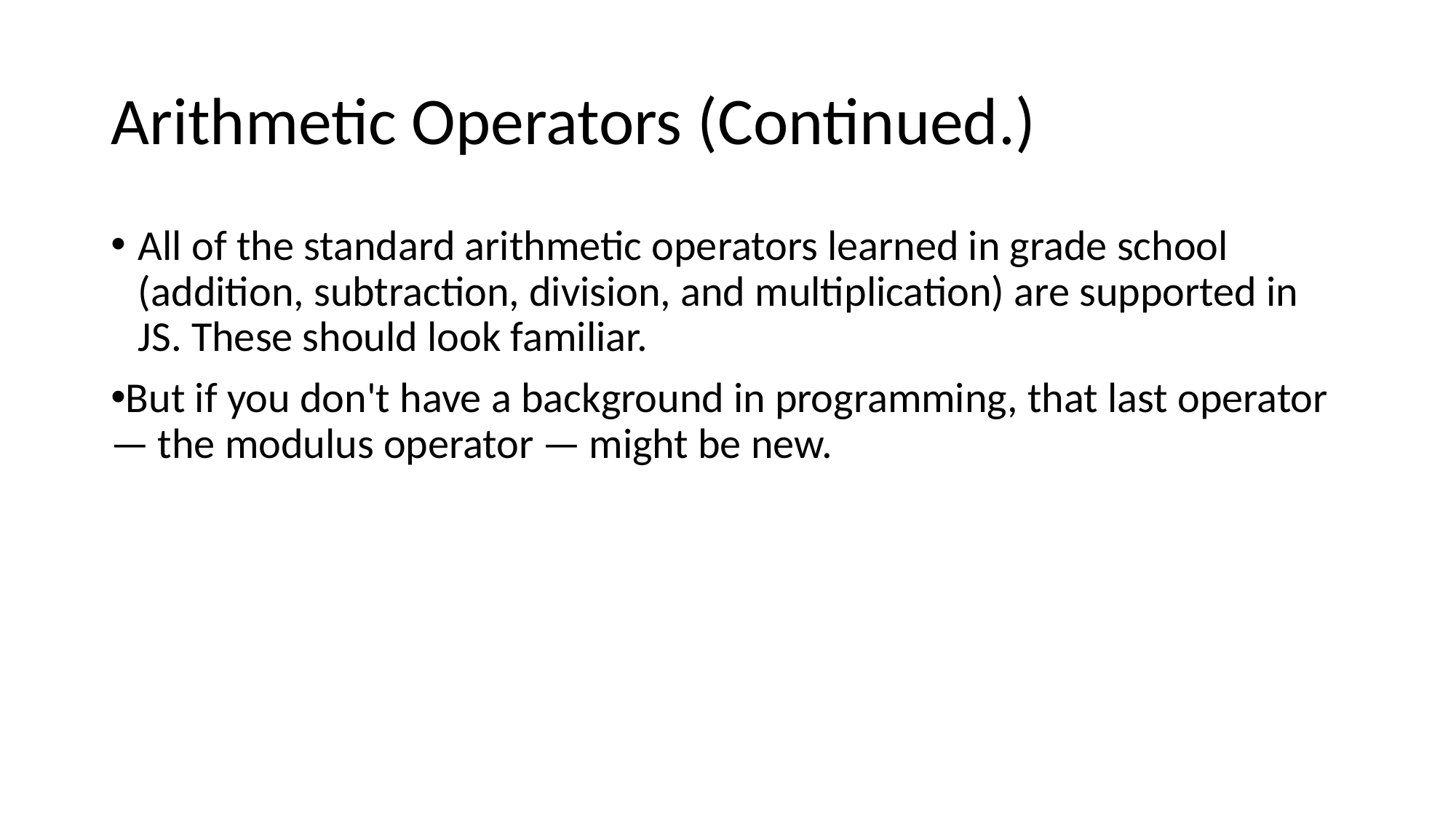

# Arithmetic Operators (Continued.)
All of the standard arithmetic operators learned in grade school (addition, subtraction, division, and multiplication) are supported in JS. These should look familiar.
But if you don't have a background in programming, that last operator — the modulus operator — might be new.